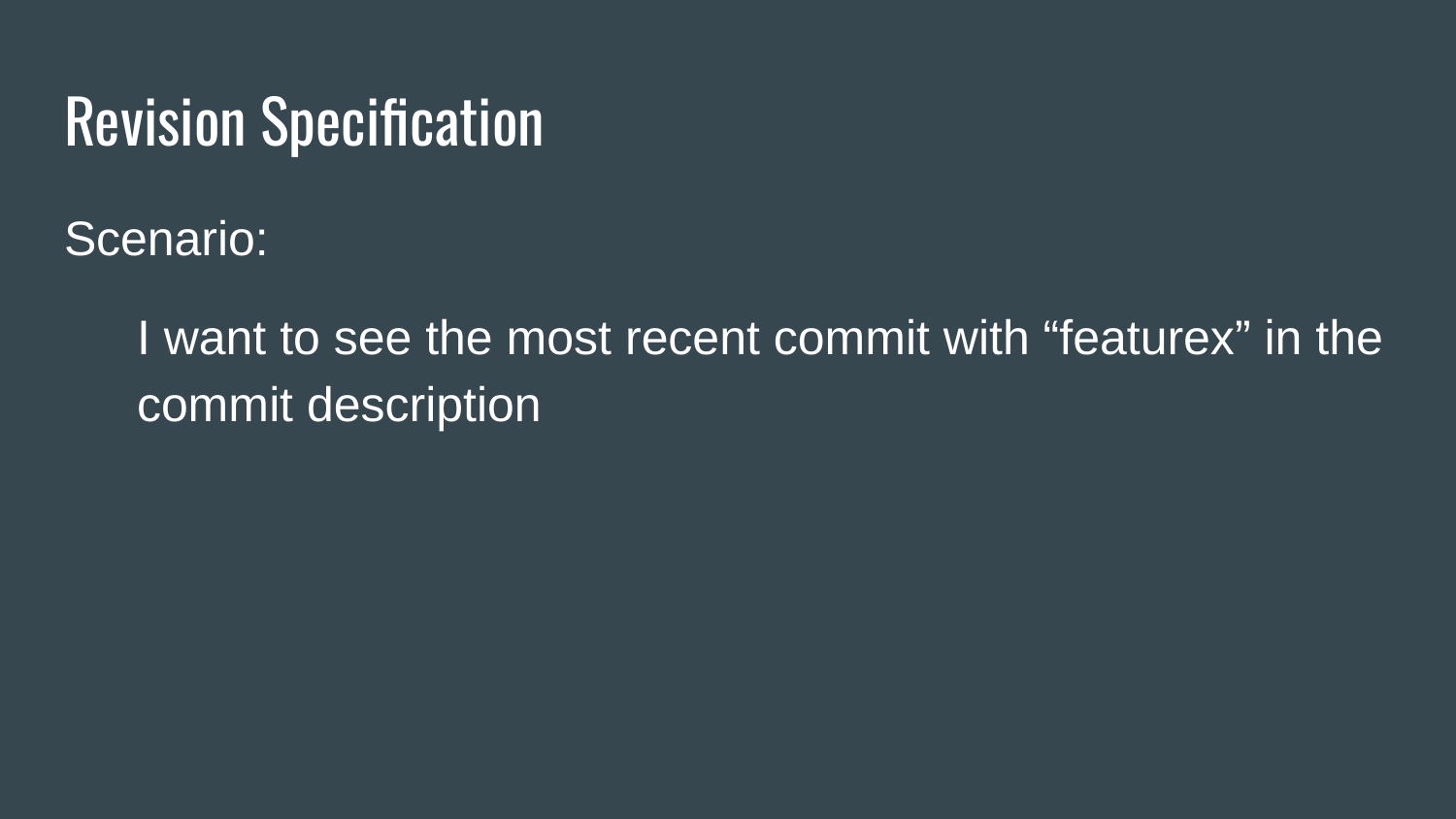

# Revision Specification
Scenario:
I want to see the most recent commit with “featurex” in the commit description